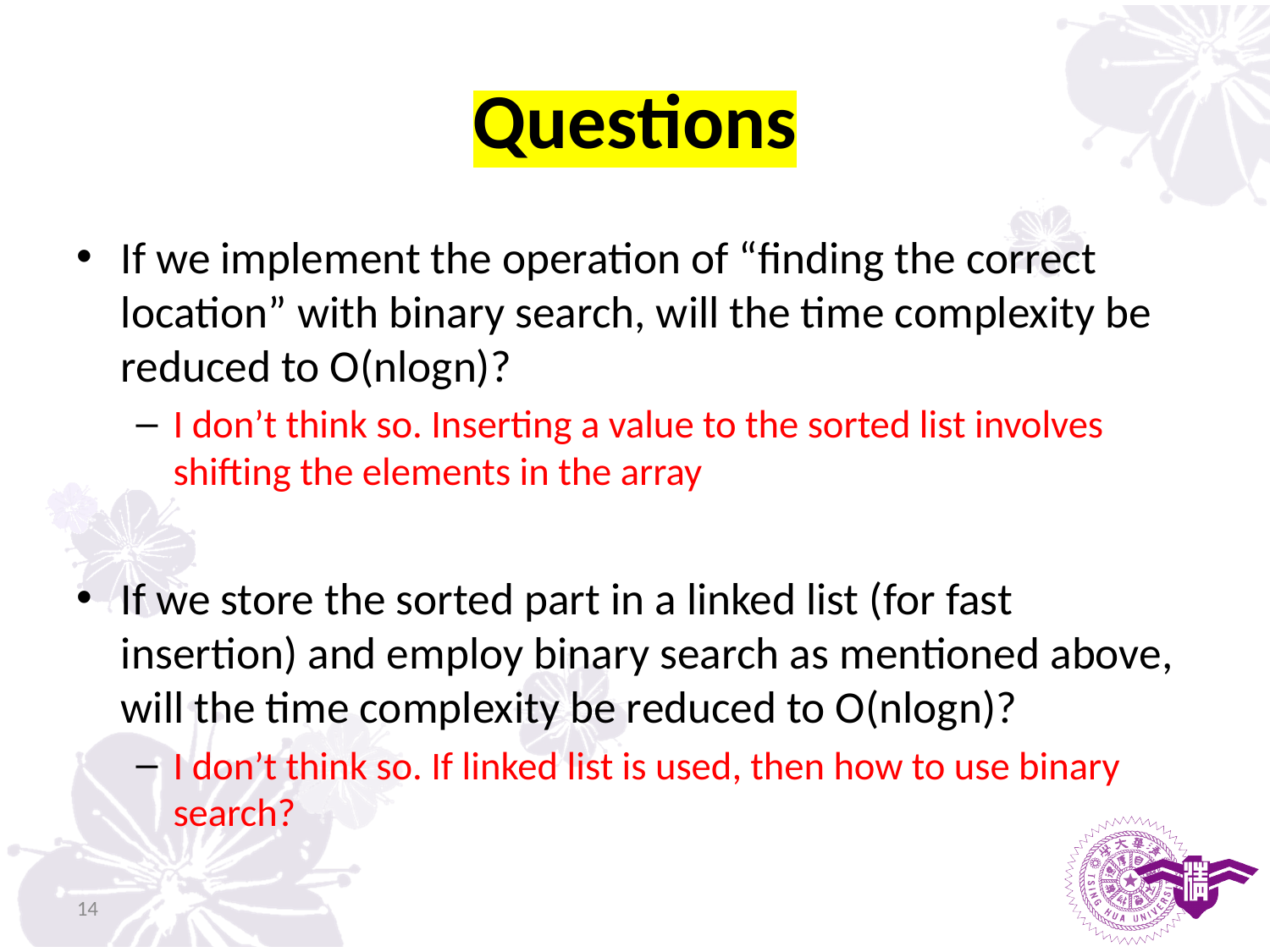

# Questions
If we implement the operation of “finding the correct location” with binary search, will the time complexity be reduced to O(nlogn)?
I don’t think so. Inserting a value to the sorted list involves shifting the elements in the array

If we store the sorted part in a linked list (for fast insertion) and employ binary search as mentioned above, will the time complexity be reduced to O(nlogn)?
I don’t think so. If linked list is used, then how to use binary search?

14